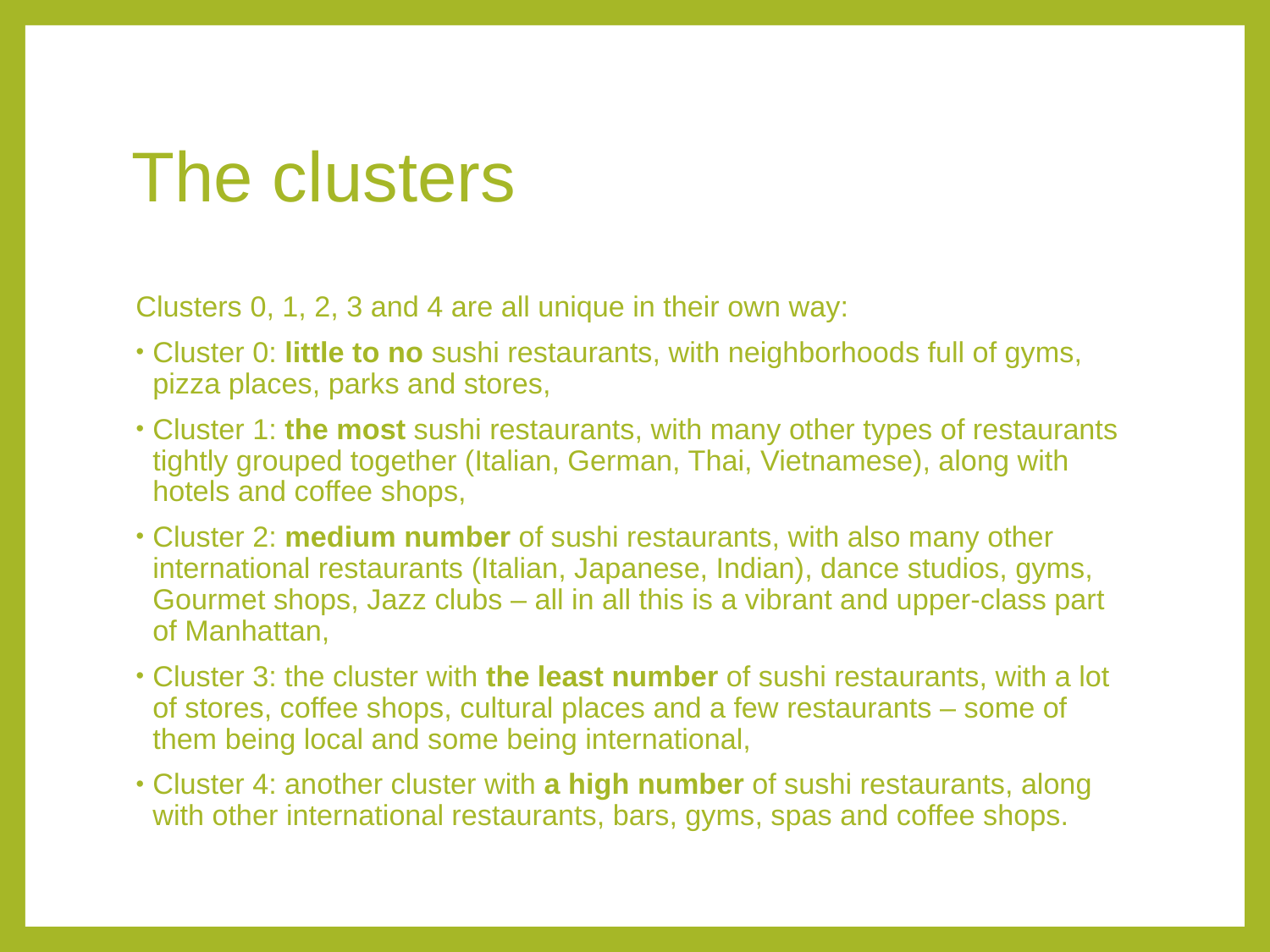

# The clusters
Clusters 0, 1, 2, 3 and 4 are all unique in their own way:
Cluster 0: little to no sushi restaurants, with neighborhoods full of gyms, pizza places, parks and stores,
Cluster 1: the most sushi restaurants, with many other types of restaurants tightly grouped together (Italian, German, Thai, Vietnamese), along with hotels and coffee shops,
Cluster 2: medium number of sushi restaurants, with also many other international restaurants (Italian, Japanese, Indian), dance studios, gyms, Gourmet shops, Jazz clubs – all in all this is a vibrant and upper-class part of Manhattan,
Cluster 3: the cluster with the least number of sushi restaurants, with a lot of stores, coffee shops, cultural places and a few restaurants – some of them being local and some being international,
Cluster 4: another cluster with a high number of sushi restaurants, along with other international restaurants, bars, gyms, spas and coffee shops.